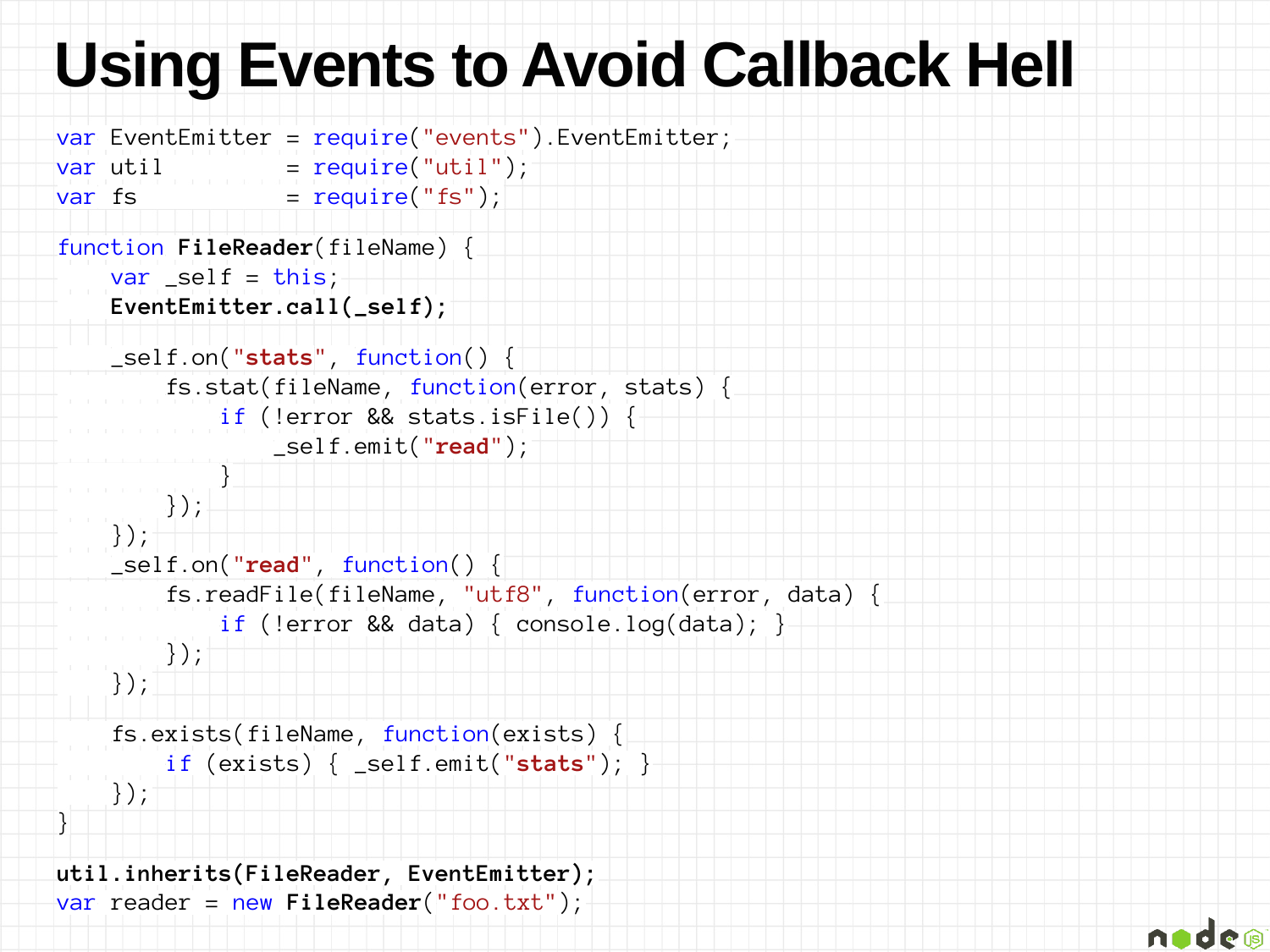

# Using Events to Avoid Callback Hell
var EventEmitter = require("events").EventEmitter;
var util         = require("util");
var fs           = require("fs");

function FileReader(fileName) {
    var _self = this;
    EventEmitter.call(_self);

    _self.on("stats", function() {
        fs.stat(fileName, function(error, stats) {
            if (!error && stats.isFile()) {
                _self.emit("read");
            }
        });
    });
    _self.on("read", function() {
        fs.readFile(fileName, "utf8", function(error, data) {
            if (!error && data) { console.log(data); }
        });
    });

    fs.exists(fileName, function(exists) {
        if (exists) { _self.emit("stats"); }
    });
}

util.inherits(FileReader, EventEmitter);
var reader = new FileReader("foo.txt");